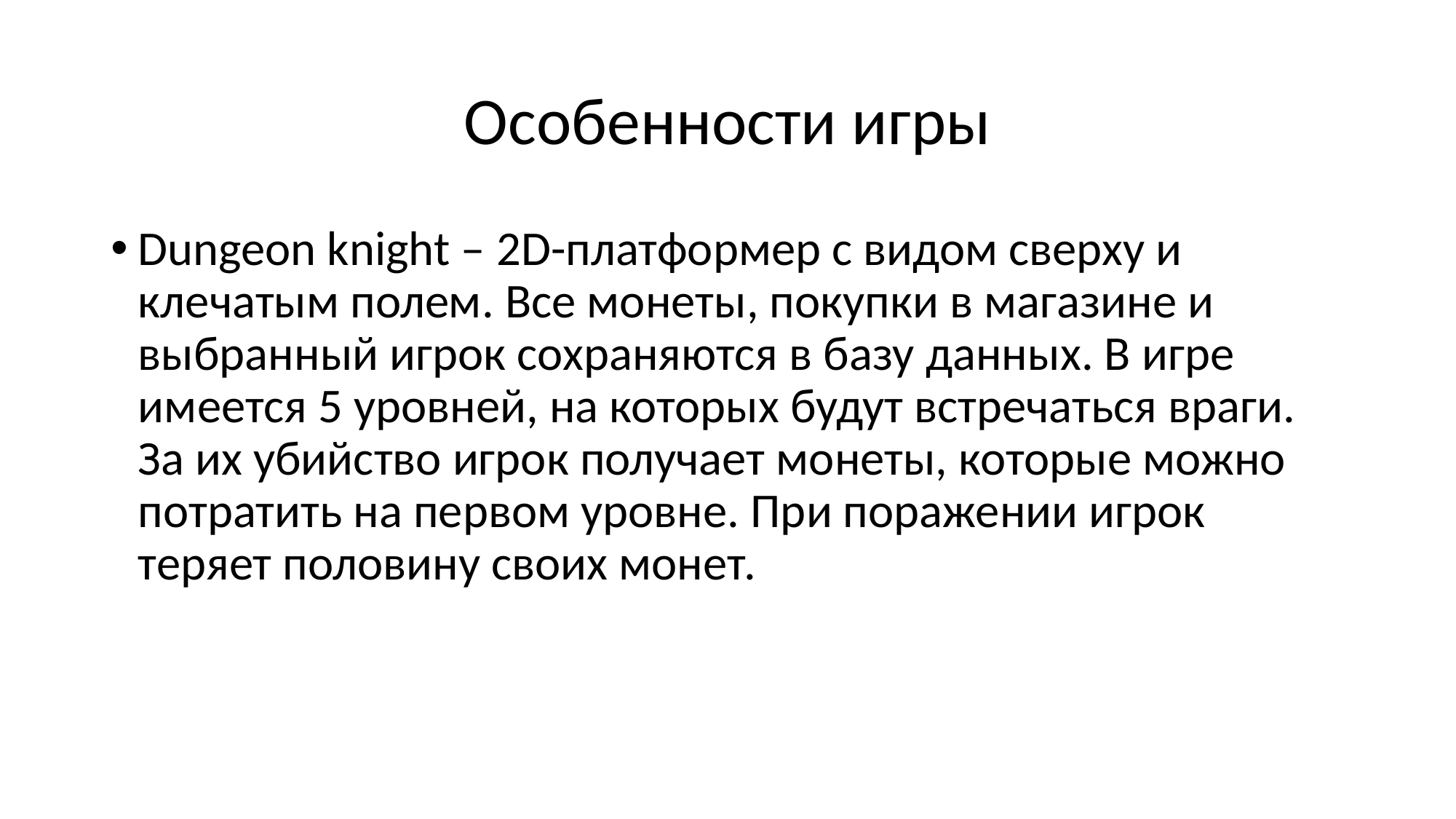

# Особенности игры
Dungeon knight – 2D-платформер с видом сверху и клечатым полем. Все монеты, покупки в магазине и выбранный игрок сохраняются в базу данных. В игре имеется 5 уровней, на которых будут встречаться враги. За их убийство игрок получает монеты, которые можно потратить на первом уровне. При поражении игрок теряет половину своих монет.